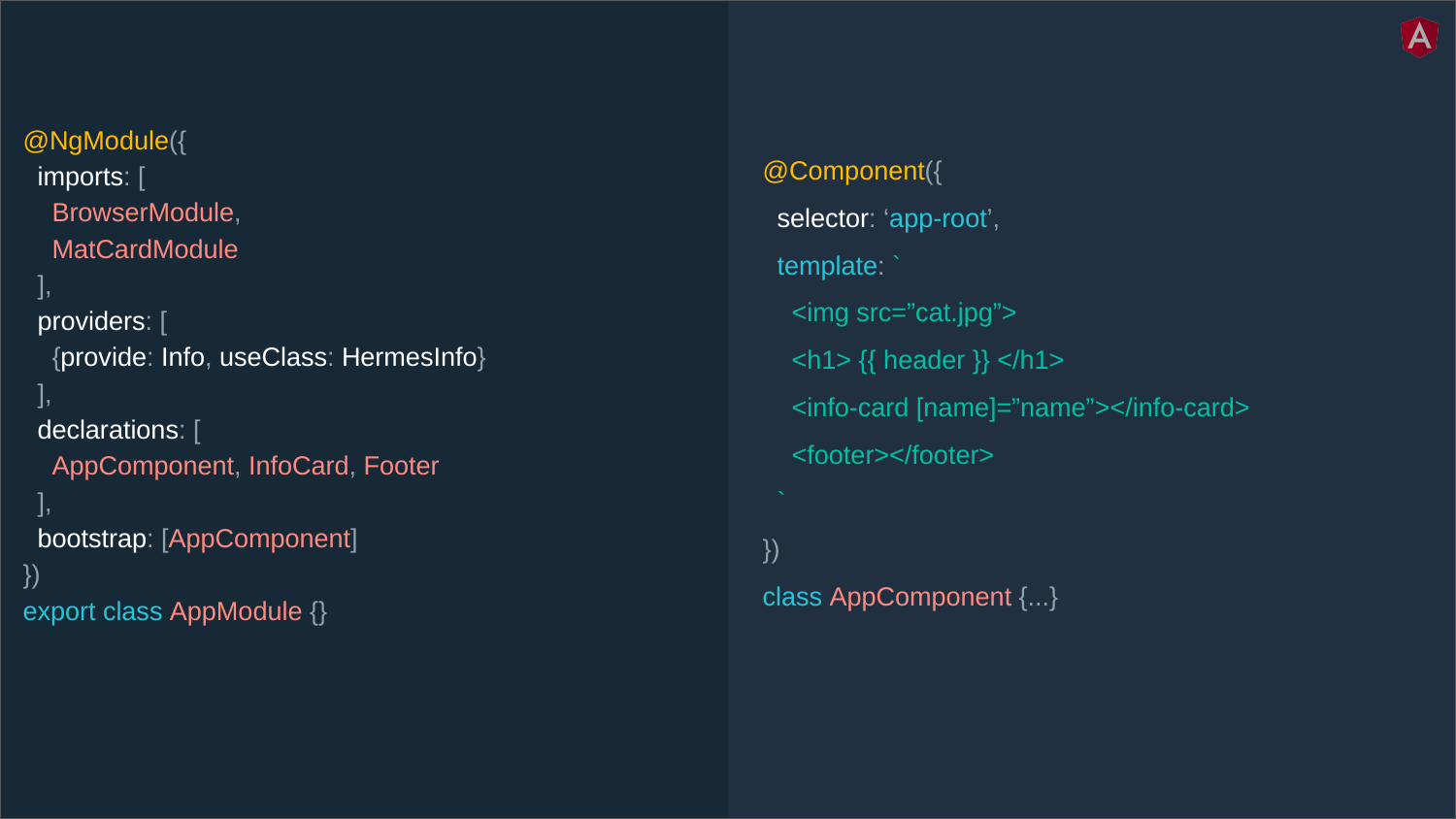

@NgModule({
  imports: [
    BrowserModule,
    MatCardModule
  ],
  providers: [
    {provide: Info, useClass: HermesInfo}
  ],
  declarations: [
    AppComponent, InfoCard, Footer
  ],
  bootstrap: [AppComponent]
})
export class AppModule {}

@Component({
  selector: ‘app-root’,
  template: `
    <img src=”cat.jpg”>
    <h1> {{ header }} </h1>
    <info-card [name]=”name”></info-card>
    <footer></footer>
  `
})
class AppComponent {...}